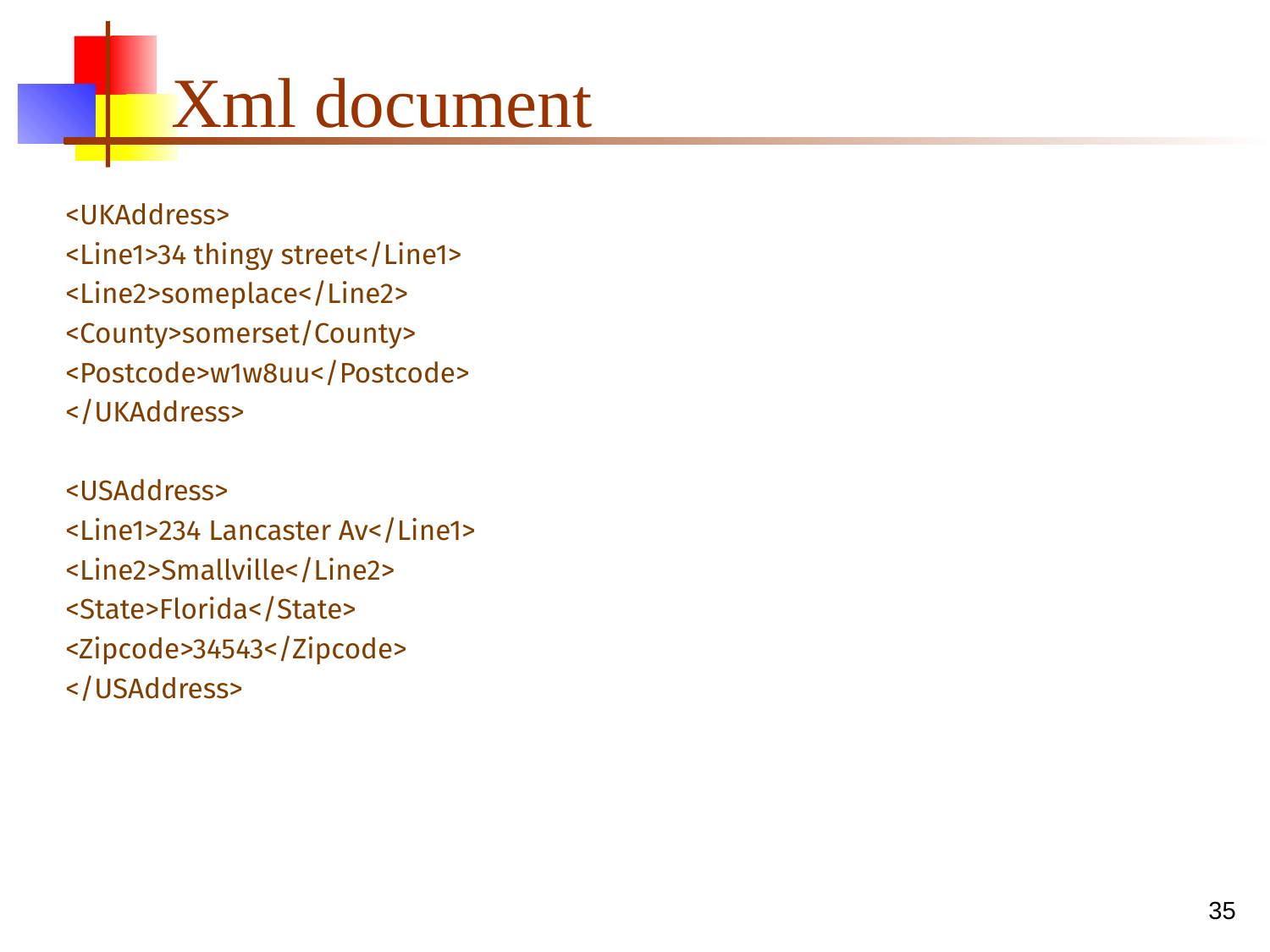

# Xml document
<UKAddress>
<Line1>34 thingy street</Line1>
<Line2>someplace</Line2>
<County>somerset/County>
<Postcode>w1w8uu</Postcode>
</UKAddress>

<USAddress>
<Line1>234 Lancaster Av</Line1>
<Line2>Smallville</Line2>
<State>Florida</State>
<Zipcode>34543</Zipcode>
</USAddress>
35